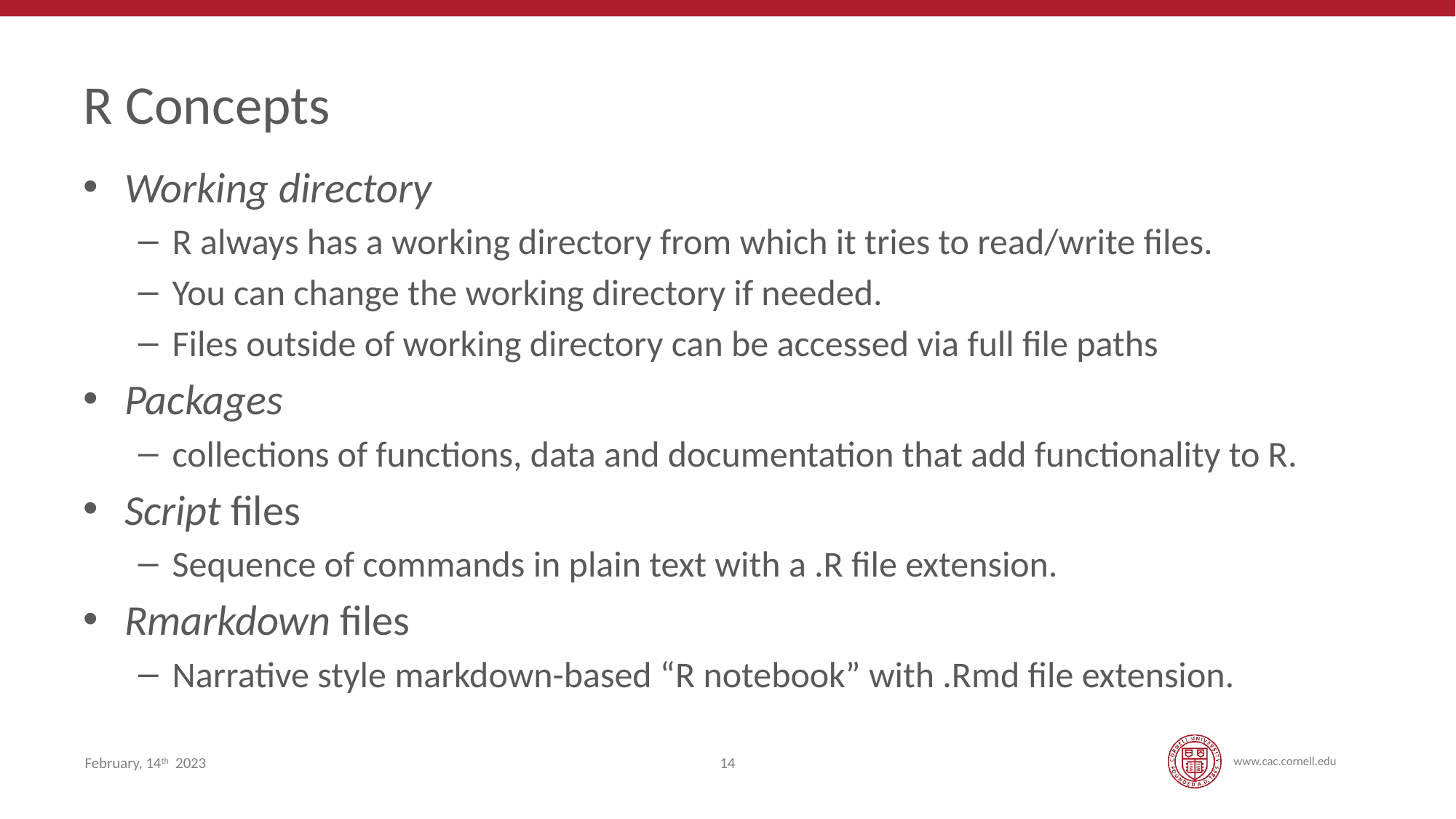

# R Concepts
Working directory
R always has a working directory from which it tries to read/write files.
You can change the working directory if needed.
Files outside of working directory can be accessed via full file paths
Packages
collections of functions, data and documentation that add functionality to R.
Script files
Sequence of commands in plain text with a .R file extension.
Rmarkdown files
Narrative style markdown-based “R notebook” with .Rmd file extension.